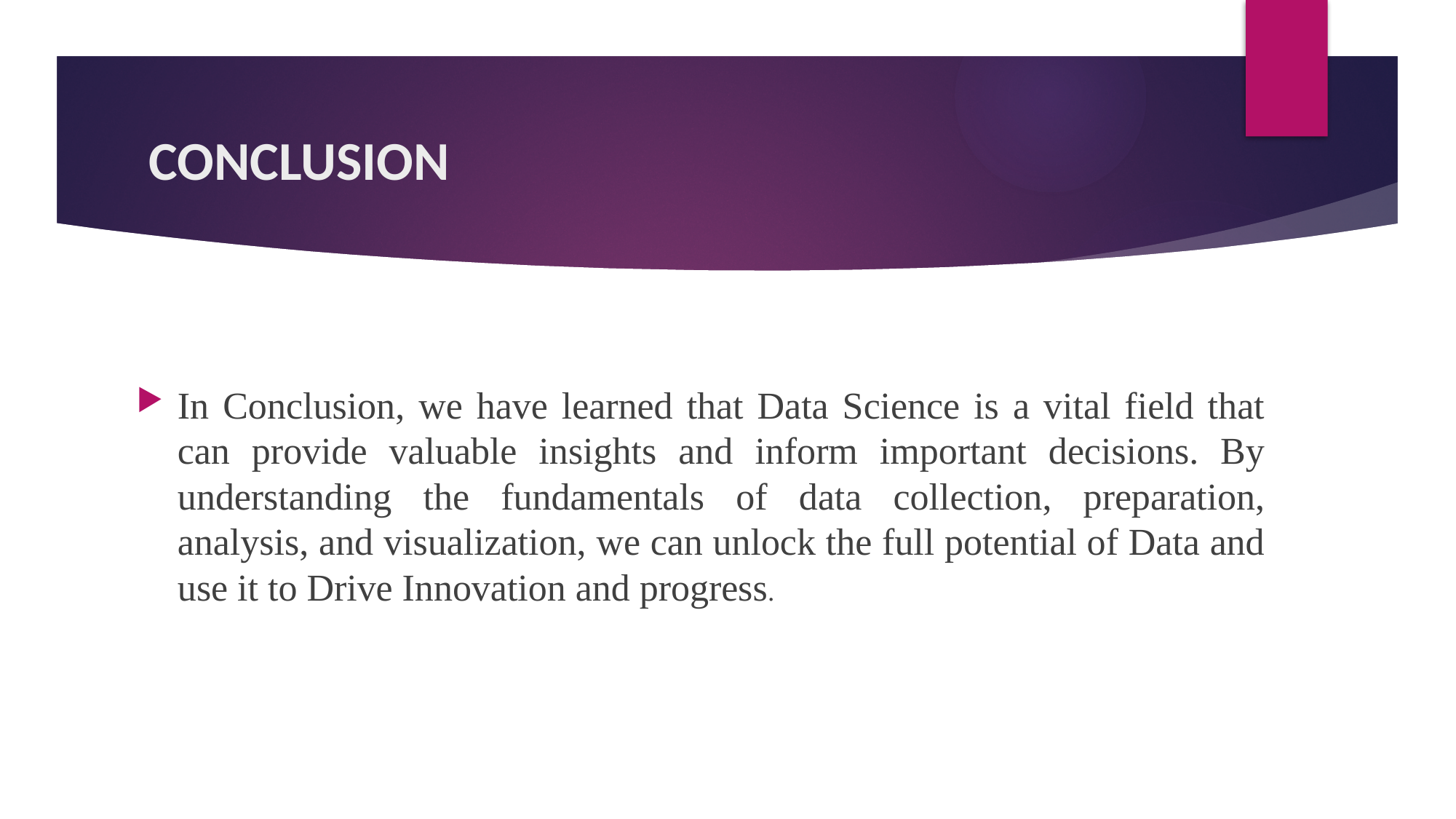

# CONCLUSION
In Conclusion, we have learned that Data Science is a vital field that can provide valuable insights and inform important decisions. By understanding the fundamentals of data collection, preparation, analysis, and visualization, we can unlock the full potential of Data and use it to Drive Innovation and progress.